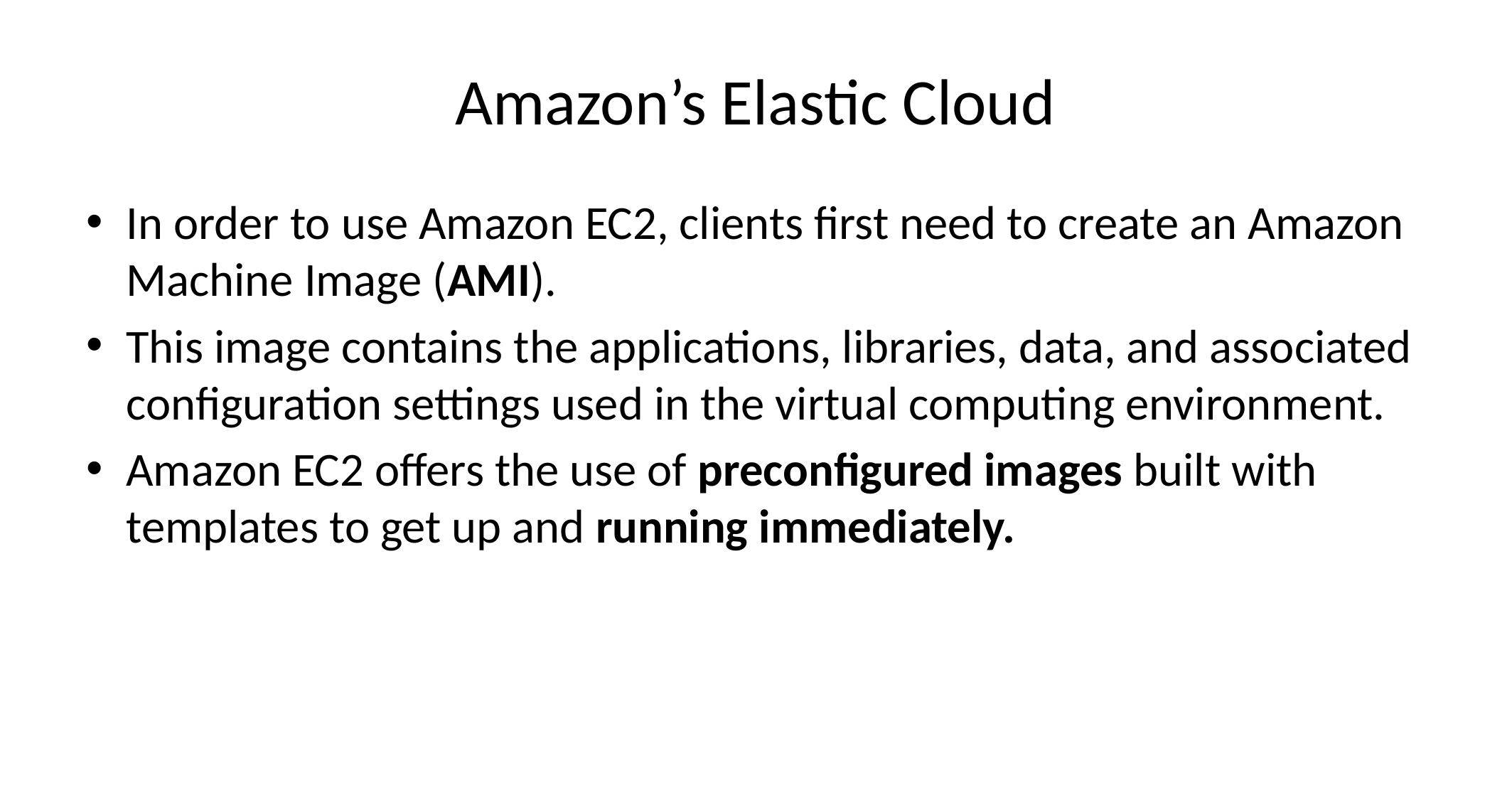

# Amazon’s Elastic Cloud
In order to use Amazon EC2, clients first need to create an Amazon Machine Image (AMI).
This image contains the applications, libraries, data, and associated configuration settings used in the virtual computing environment.
Amazon EC2 offers the use of preconfigured images built with templates to get up and running immediately.